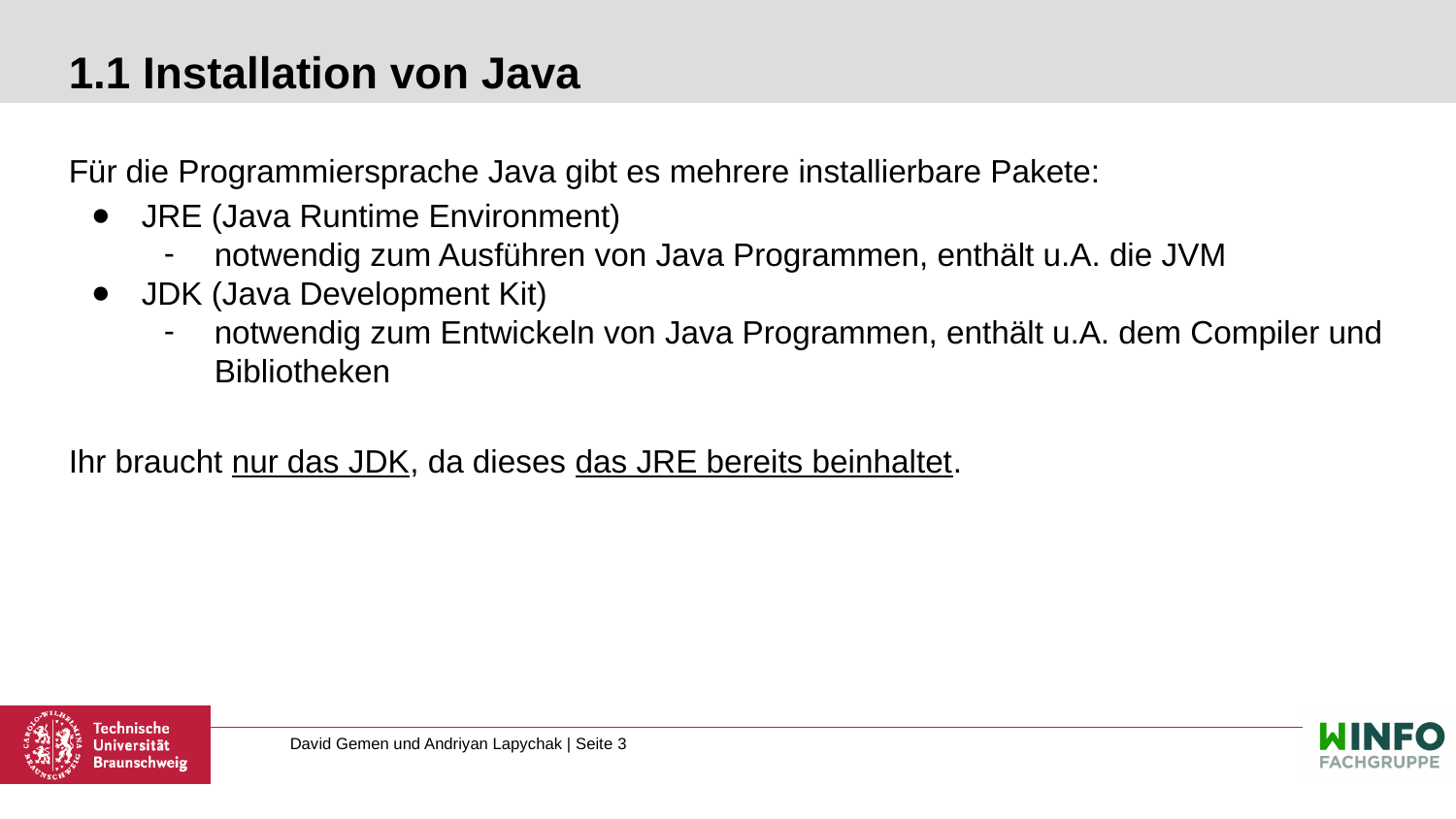

# 1.1 Installation von Java
Für die Programmiersprache Java gibt es mehrere installierbare Pakete:
JRE (Java Runtime Environment)
notwendig zum Ausführen von Java Programmen, enthält u.A. die JVM
JDK (Java Development Kit)
notwendig zum Entwickeln von Java Programmen, enthält u.A. dem Compiler und Bibliotheken

Ihr braucht nur das JDK, da dieses das JRE bereits beinhaltet.